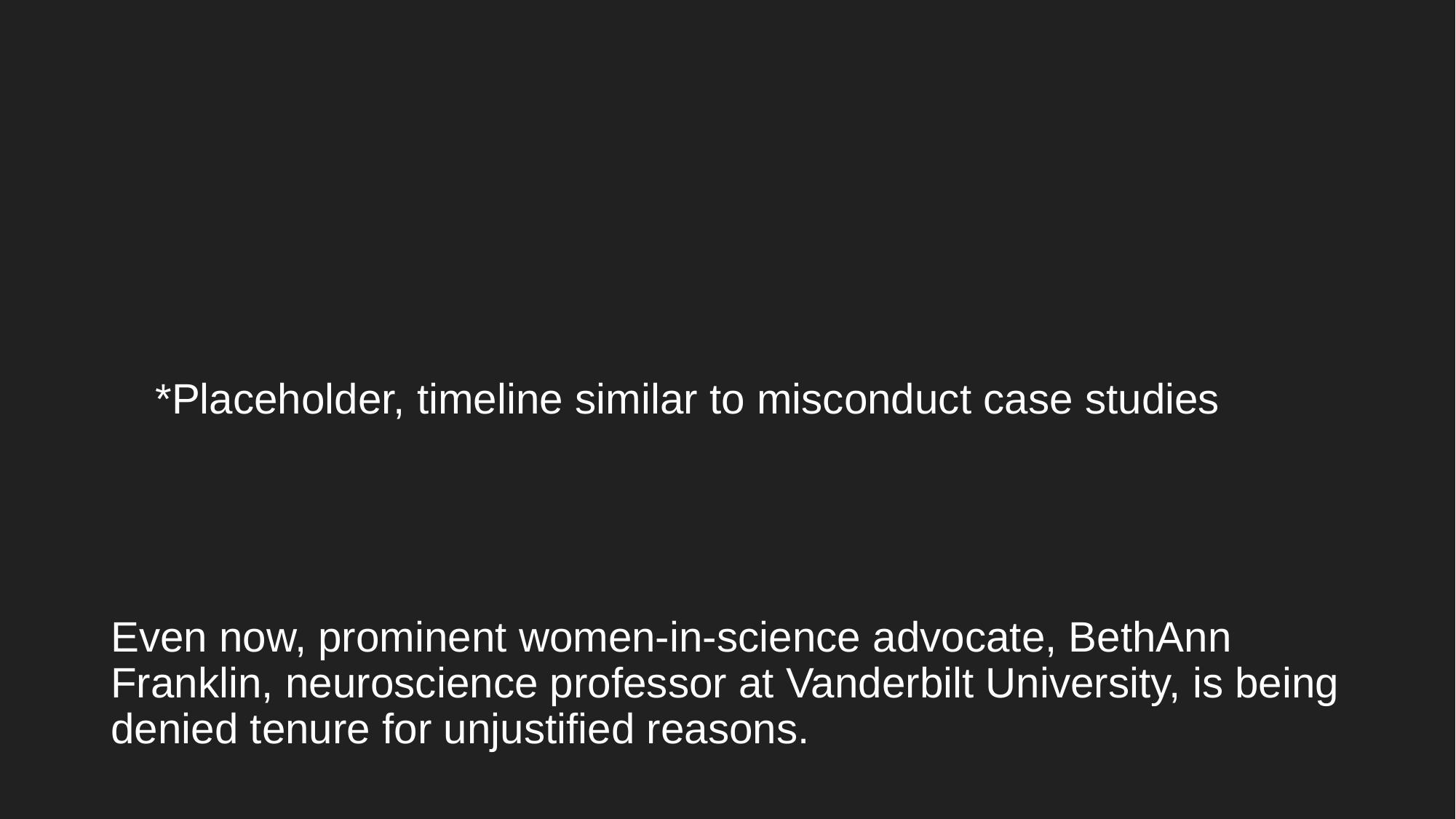

*Placeholder, timeline similar to misconduct case studies
Even now, prominent women-in-science advocate, BethAnn Franklin, neuroscience professor at Vanderbilt University, is being denied tenure for unjustified reasons.